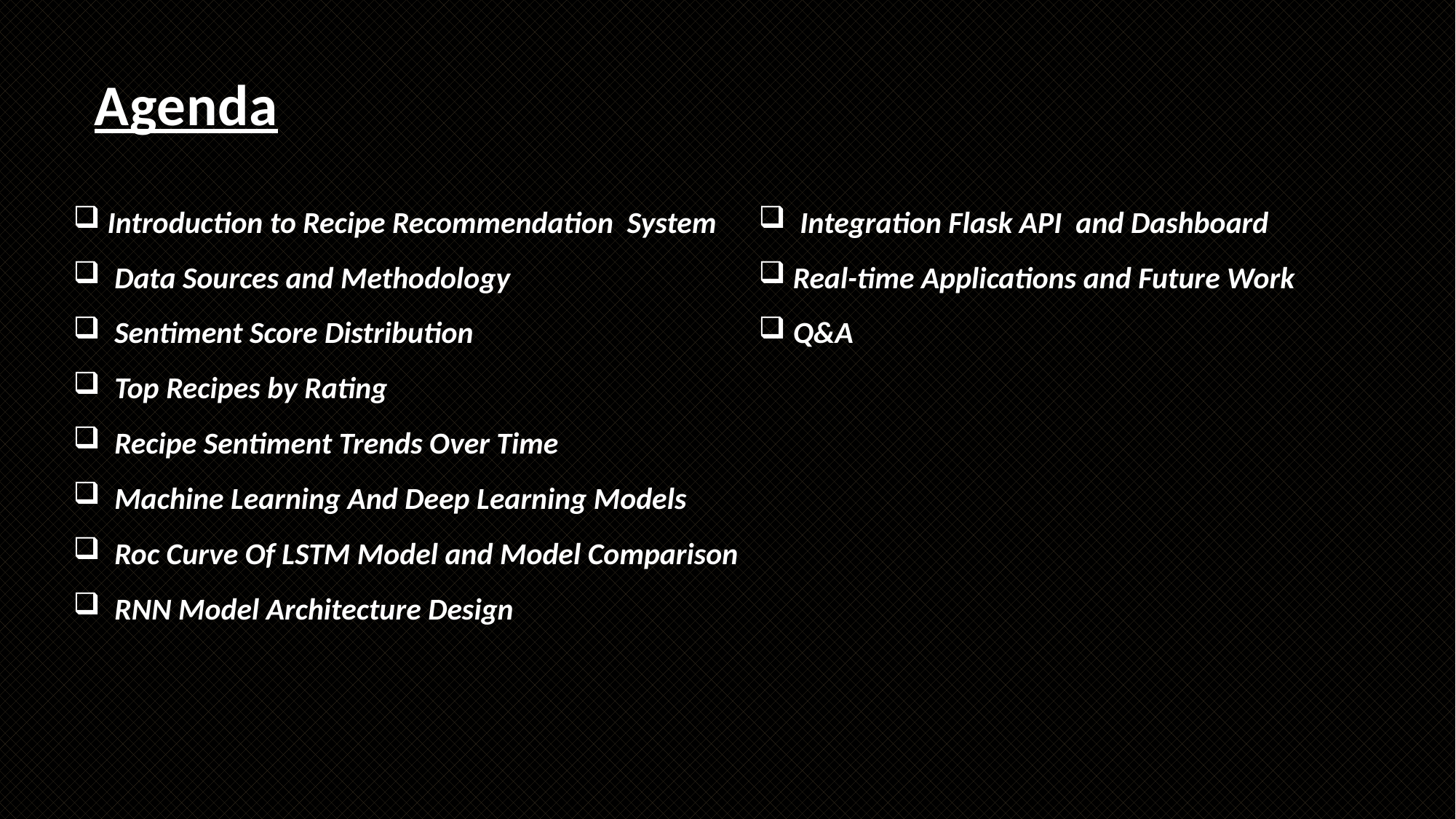

# Agenda
 Introduction to Recipe Recommendation  System
  Data Sources and Methodology
  Sentiment Score Distribution
  Top Recipes by Rating
  Recipe Sentiment Trends Over Time
  Machine Learning And Deep Learning Models
  Roc Curve Of LSTM Model and Model Comparison
  RNN Model Architecture Design
  Integration Flask API  and Dashboard
 Real-time Applications and Future Work
 Q&A